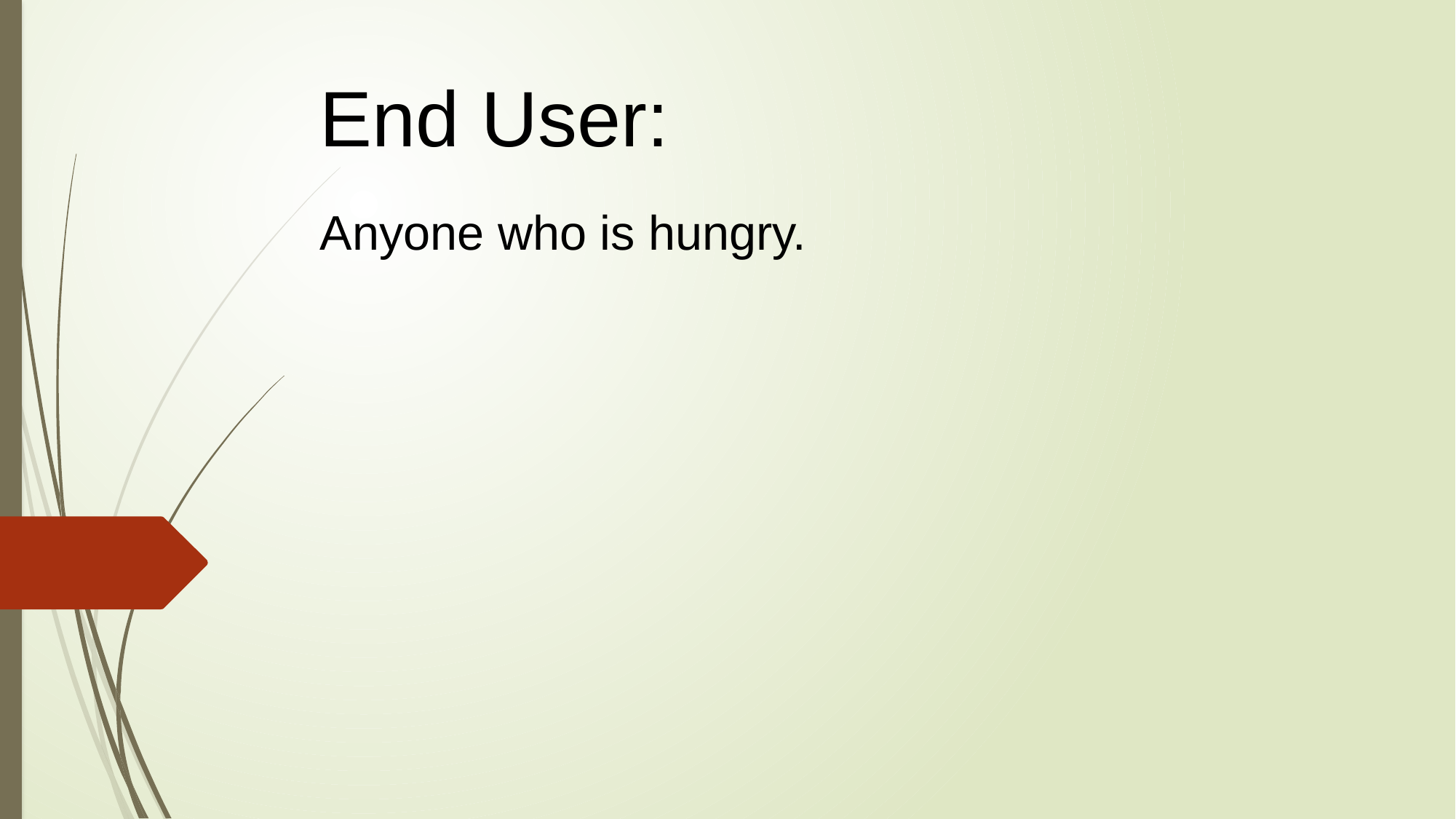

# End User:
Anyone who is hungry.